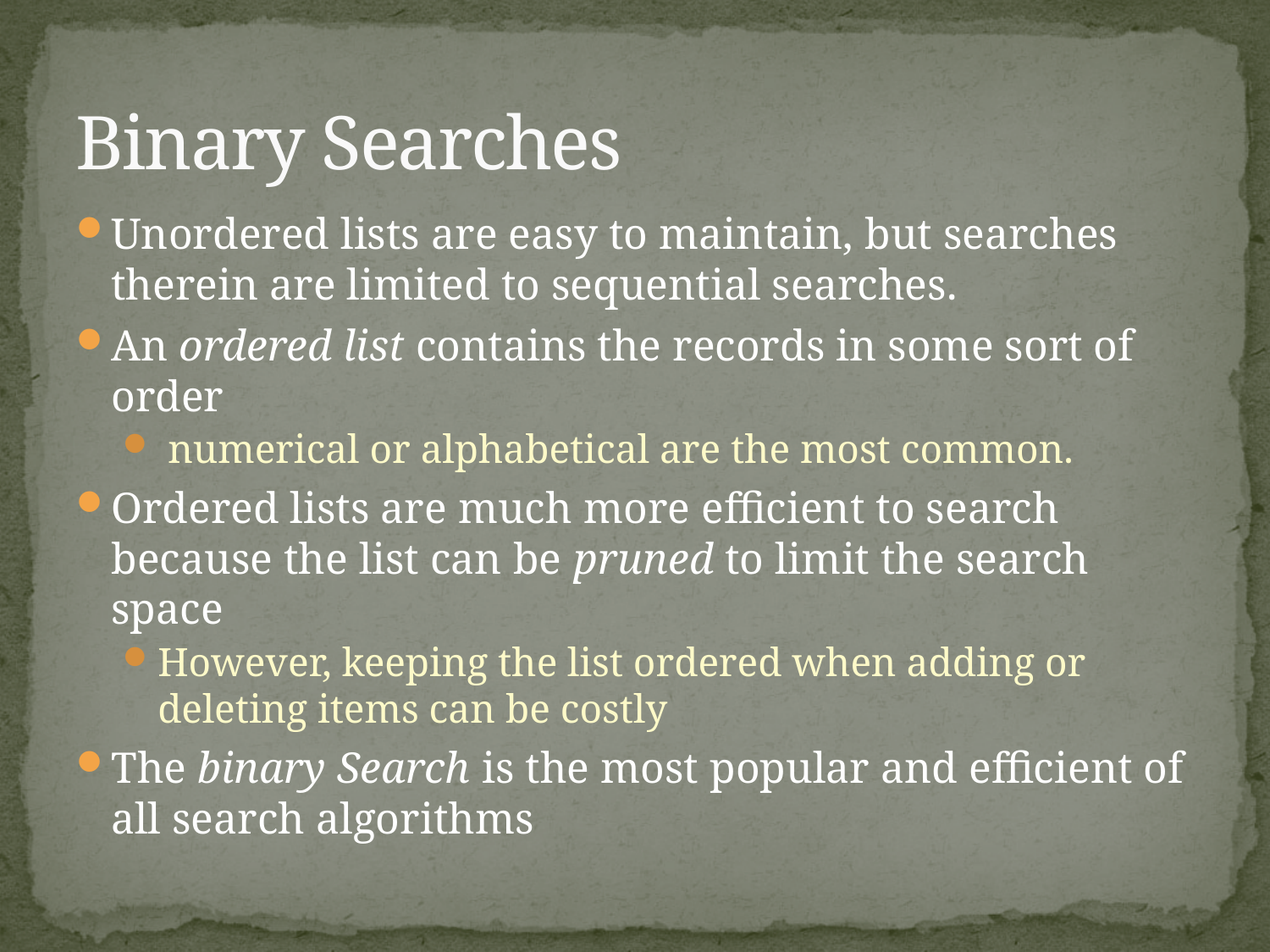

# Binary Searches
Unordered lists are easy to maintain, but searches therein are limited to sequential searches.
An ordered list contains the records in some sort of order
 numerical or alphabetical are the most common.
Ordered lists are much more efficient to search because the list can be pruned to limit the search space
However, keeping the list ordered when adding or deleting items can be costly
The binary Search is the most popular and efficient of all search algorithms